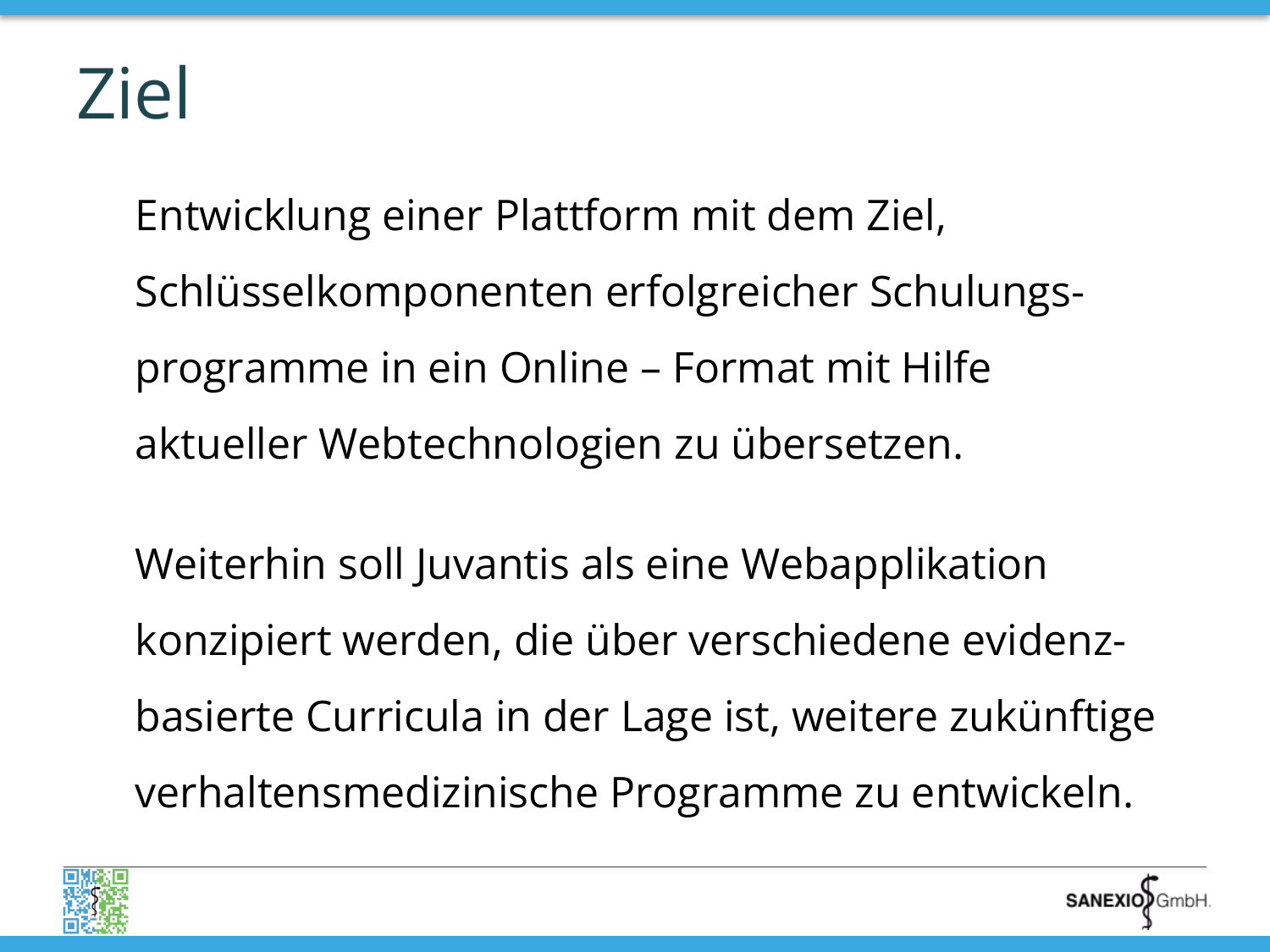

# Ziel
Entwicklung einer Plattform mit dem Ziel,
Schlüsselkomponenten erfolgreicher Schulungs-
programme in ein Online – Format mit Hilfe
aktueller Webtechnologien zu übersetzen.

Weiterhin soll Juvantis als eine Webapplikation
konzipiert werden, die über verschiedene evidenz-
basierte Curricula in der Lage ist, weitere zukünftige
verhaltensmedizinische Programme zu entwickeln.